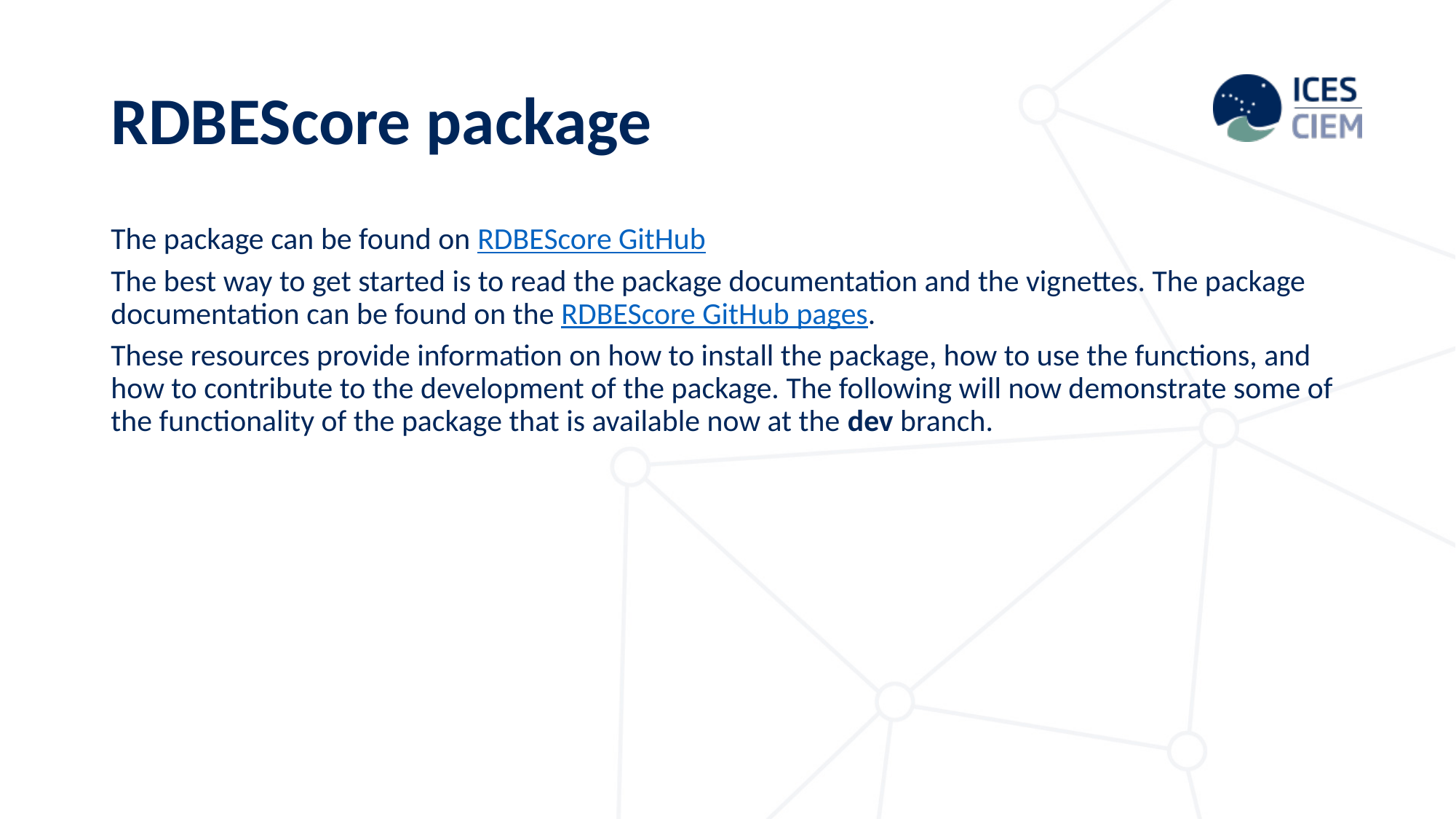

# RDBEScore package
The package can be found on RDBEScore GitHub
The best way to get started is to read the package documentation and the vignettes. The package documentation can be found on the RDBEScore GitHub pages.
These resources provide information on how to install the package, how to use the functions, and how to contribute to the development of the package. The following will now demonstrate some of the functionality of the package that is available now at the dev branch.